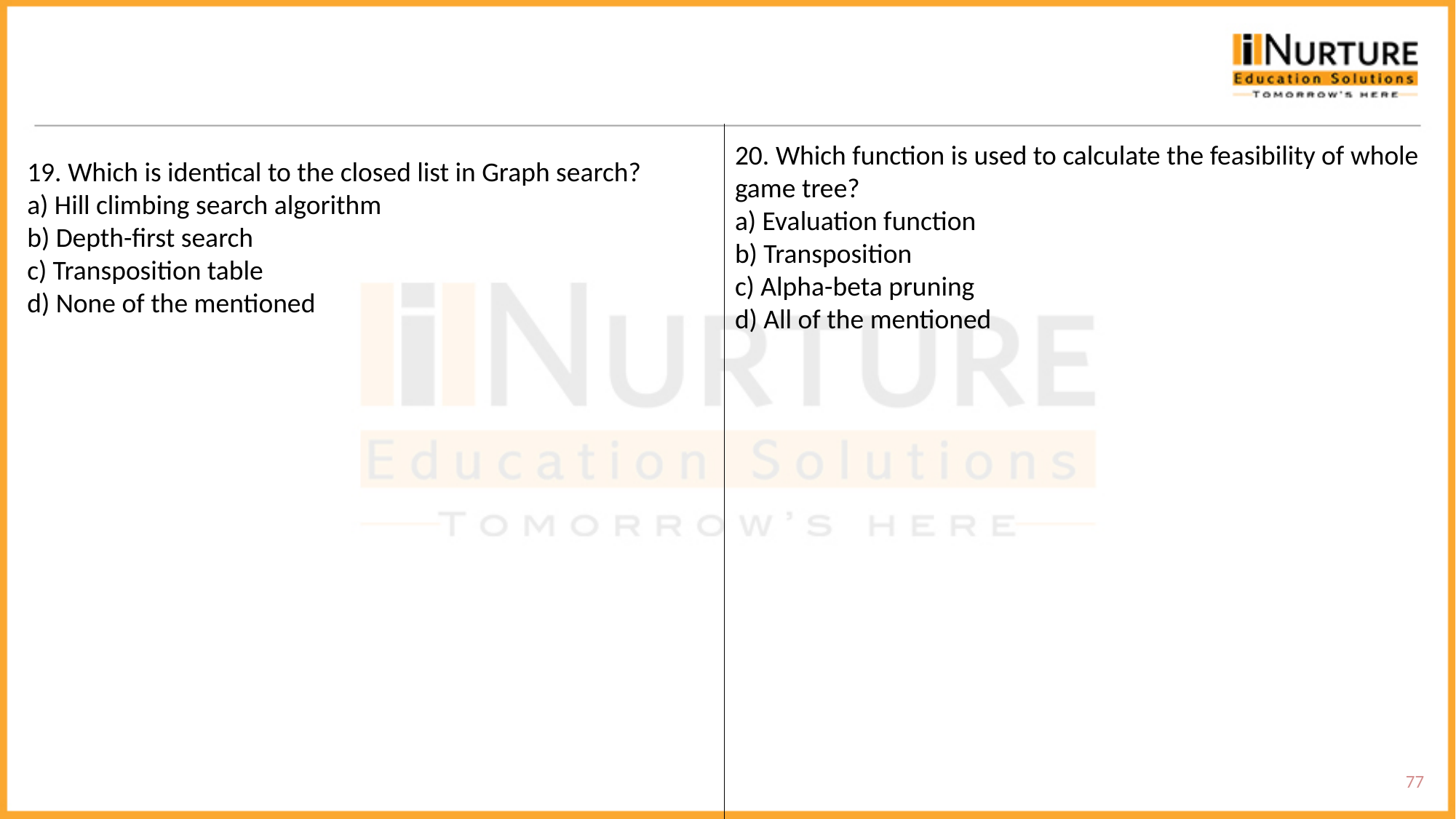

20. Which function is used to calculate the feasibility of whole game tree?
a) Evaluation function
b) Transposition
c) Alpha-beta pruning
d) All of the mentioned
19. Which is identical to the closed list in Graph search?
a) Hill climbing search algorithm
b) Depth-first search
c) Transposition table
d) None of the mentioned
77